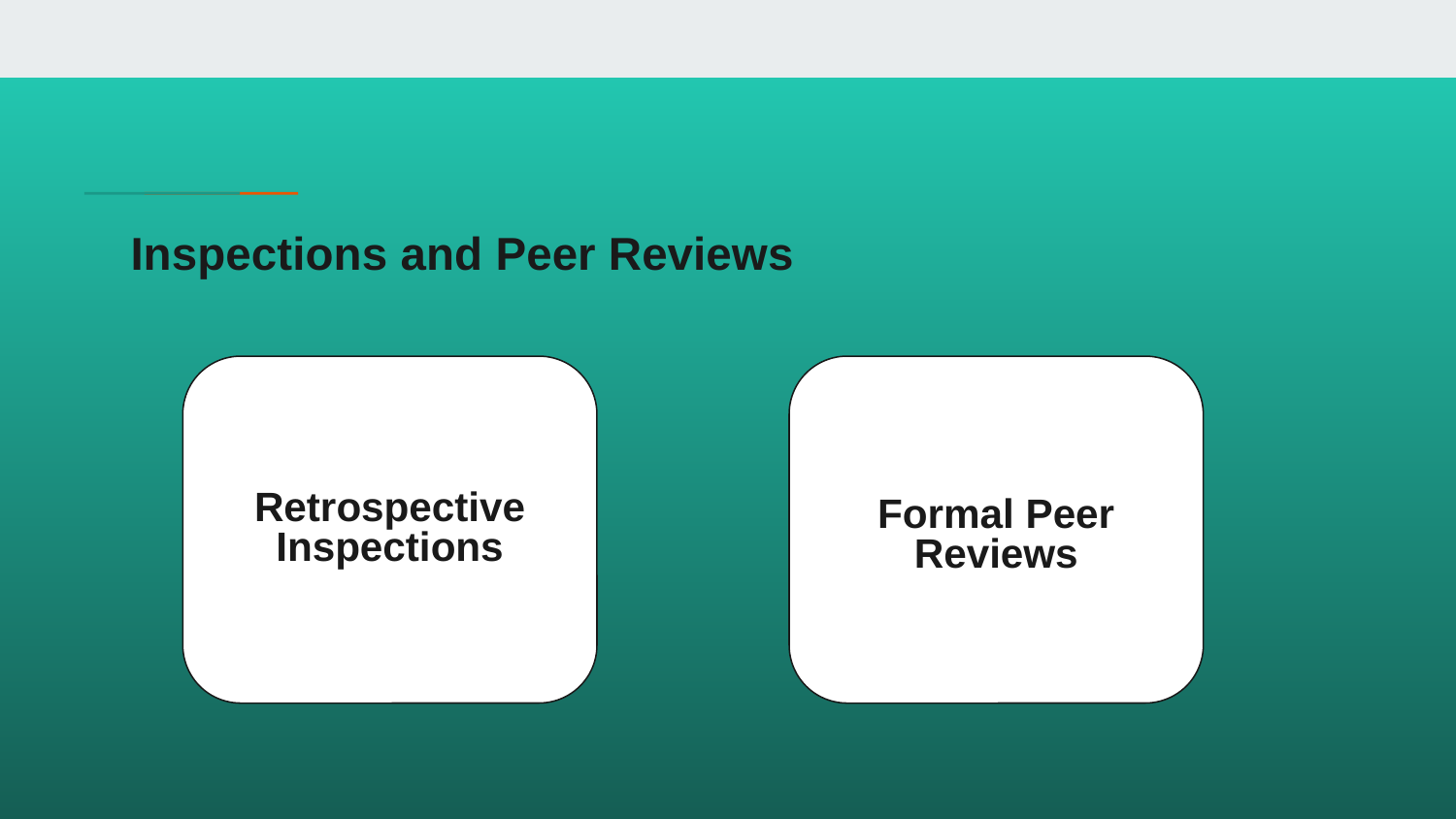

# Inspections and Peer Reviews

Retrospective Inspections

Formal Peer Reviews